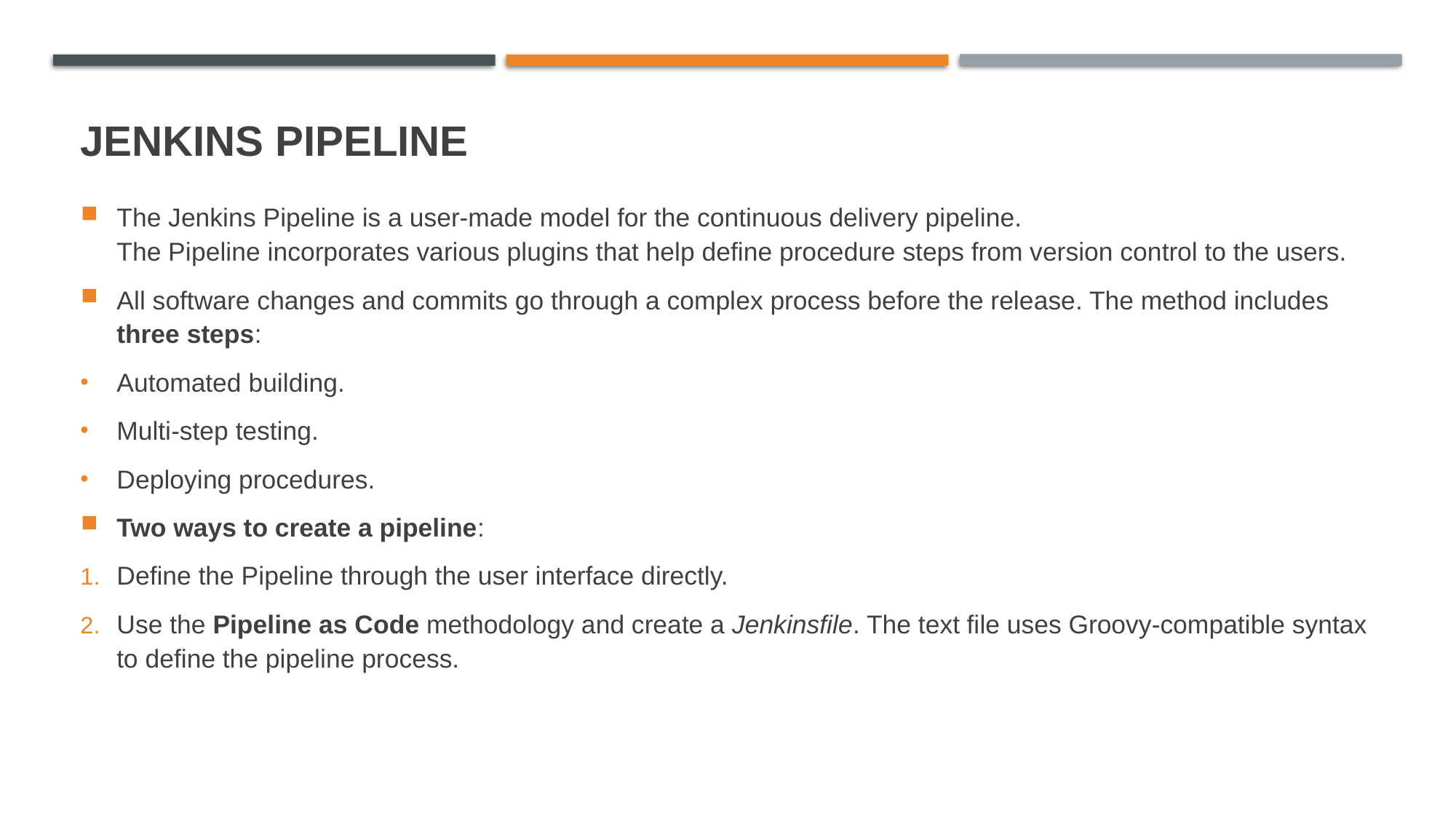

# Jenkins Pipeline
The Jenkins Pipeline is a user-made model for the continuous delivery pipeline.
The Pipeline incorporates various plugins that help define procedure steps from version control to the users.
All software changes and commits go through a complex process before the release. The method includes three steps:
Automated building.
Multi-step testing.
Deploying procedures.
Two ways to create a pipeline:
Define the Pipeline through the user interface directly.
Use the Pipeline as Code methodology and create a Jenkinsfile. The text file uses Groovy-compatible syntax to define the pipeline process.